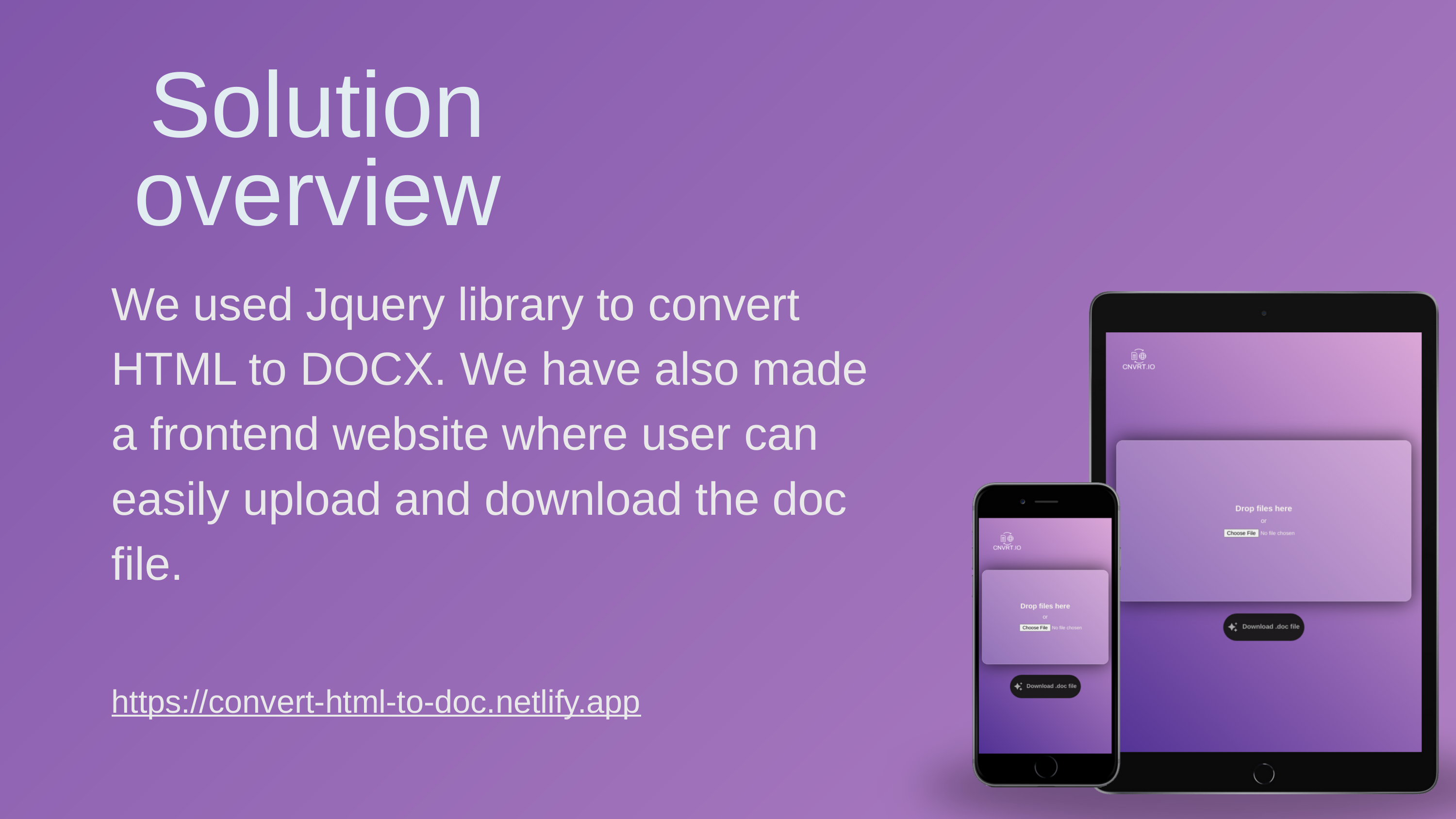

Solution
overview
We used Jquery library to convert HTML to DOCX. We have also made a frontend website where user can easily upload and download the doc file.

https://convert-html-to-doc.netlify.app